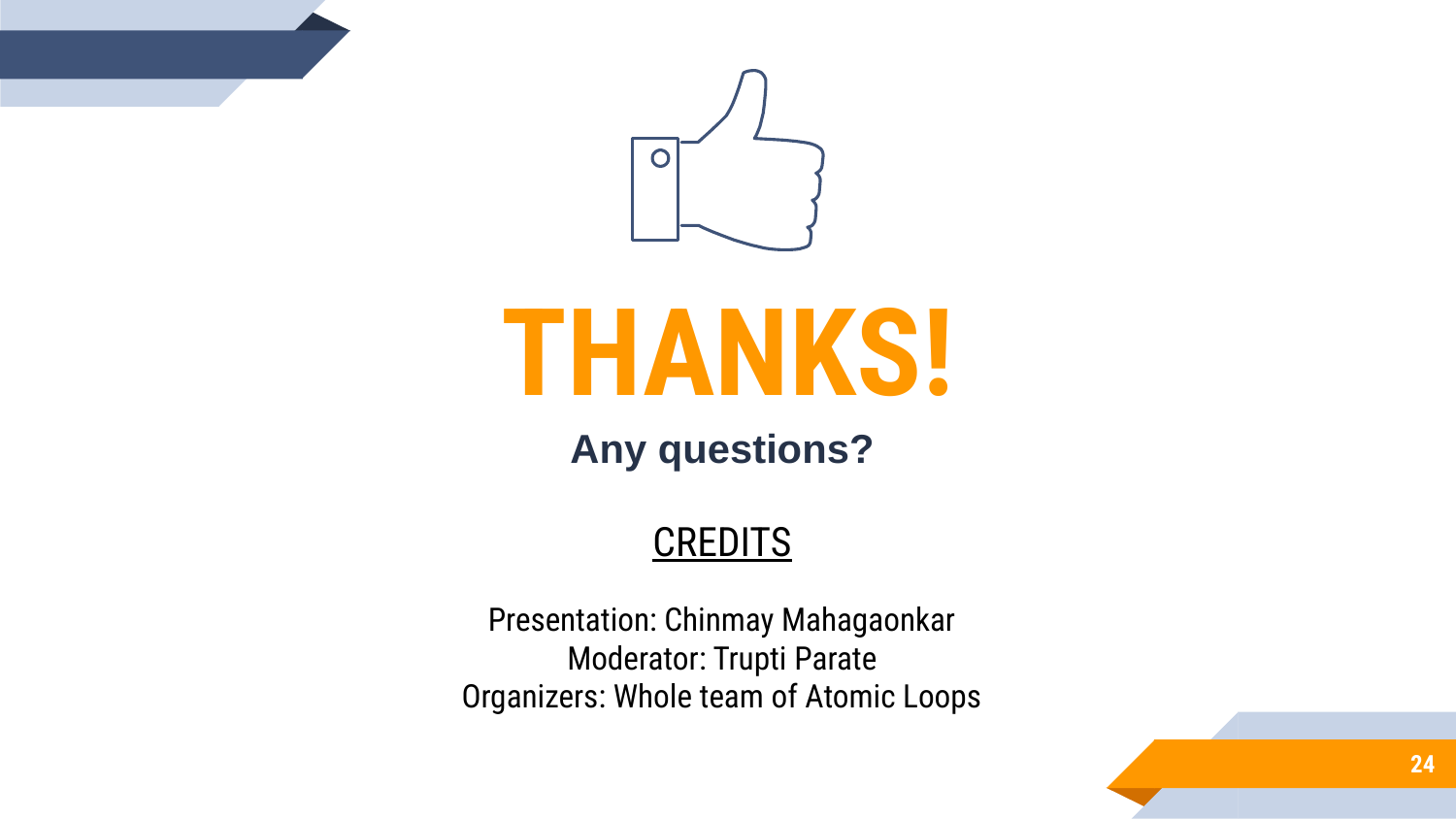

THANKS!
Any questions?
CREDITS

Presentation: Chinmay Mahagaonkar
Moderator: Trupti Parate
Organizers: Whole team of Atomic Loops

24